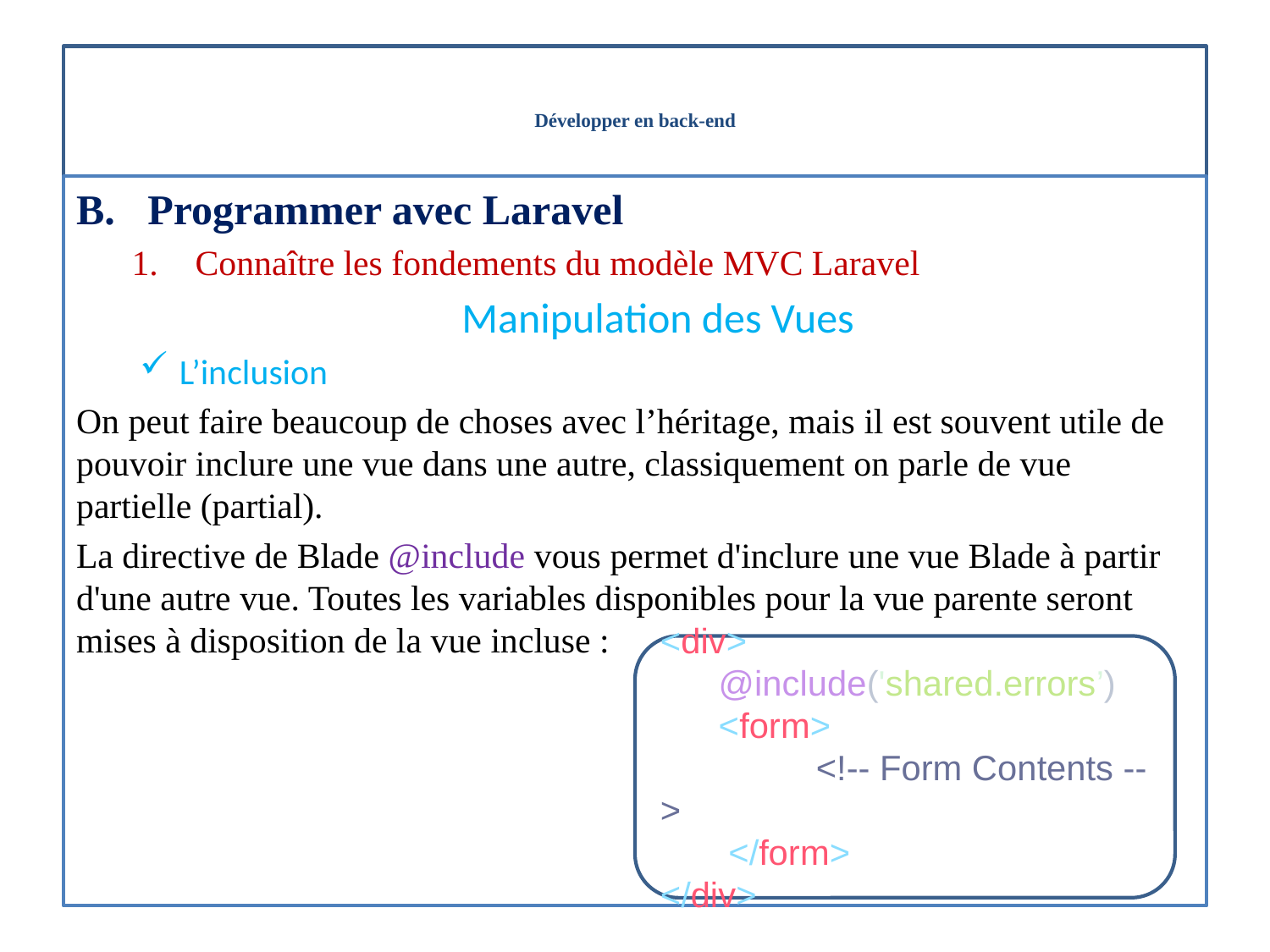

# Développer en back-end
Programmer avec Laravel
Connaître les fondements du modèle MVC Laravel
Manipulation des Vues
L’inclusion
On peut faire beaucoup de choses avec l’héritage, mais il est souvent utile de pouvoir inclure une vue dans une autre, classiquement on parle de vue partielle (partial).
La directive de Blade @include vous permet d'inclure une vue Blade à partir d'une autre vue. Toutes les variables disponibles pour la vue parente seront mises à disposition de la vue incluse :

<div>
      @include('shared.errors’)
      <form>
                <!-- Form Contents -->
       </form>
</div>